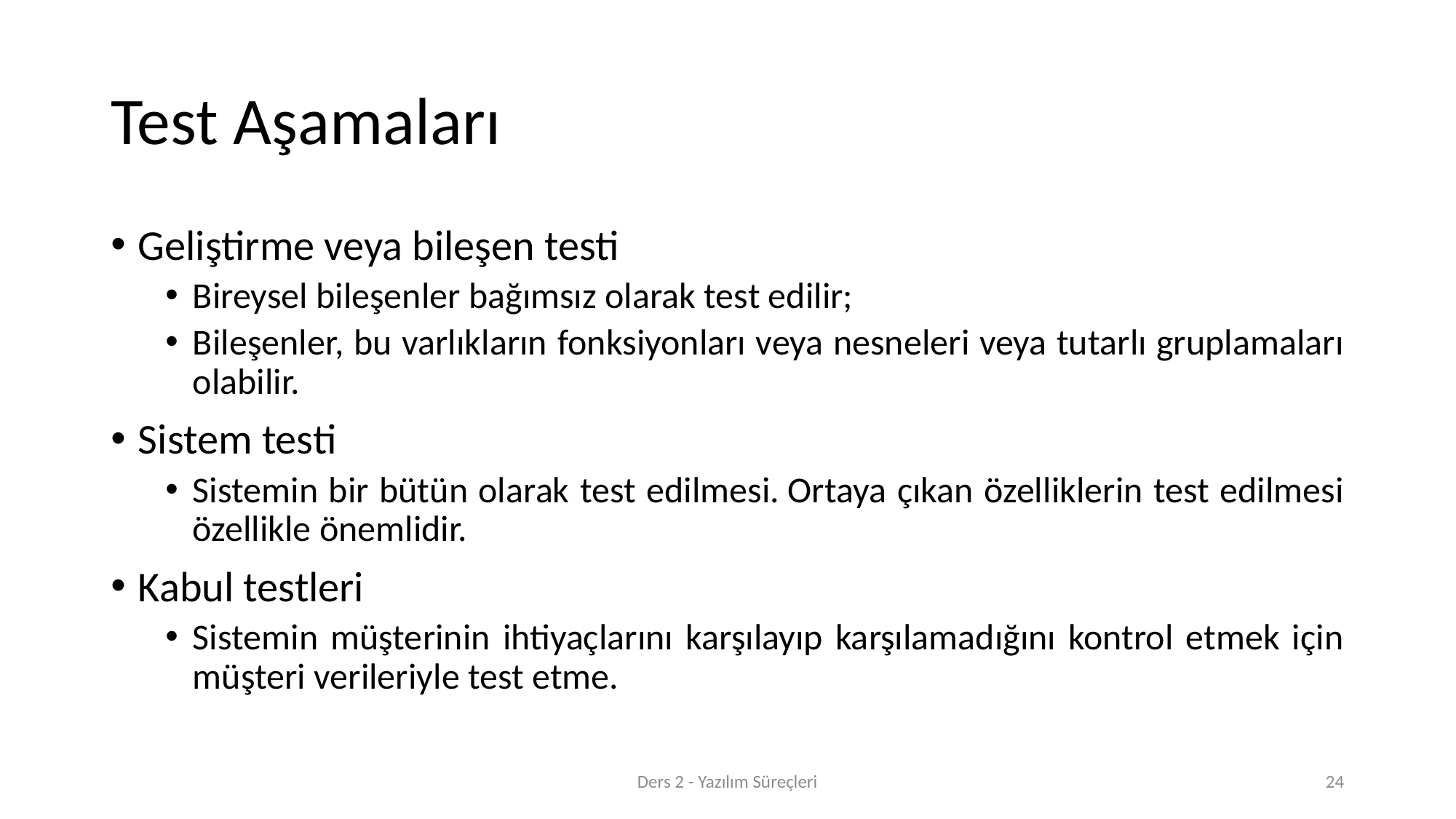

# Test Aşamaları
Geliştirme veya bileşen testi
Bireysel bileşenler bağımsız olarak test edilir;
Bileşenler, bu varlıkların fonksiyonları veya nesneleri veya tutarlı gruplamaları olabilir.
Sistem testi
Sistemin bir bütün olarak test edilmesi. Ortaya çıkan özelliklerin test edilmesi özellikle önemlidir.
Kabul testleri
Sistemin müşterinin ihtiyaçlarını karşılayıp karşılamadığını kontrol etmek için müşteri verileriyle test etme.
Ders 2 - Yazılım Süreçleri
24